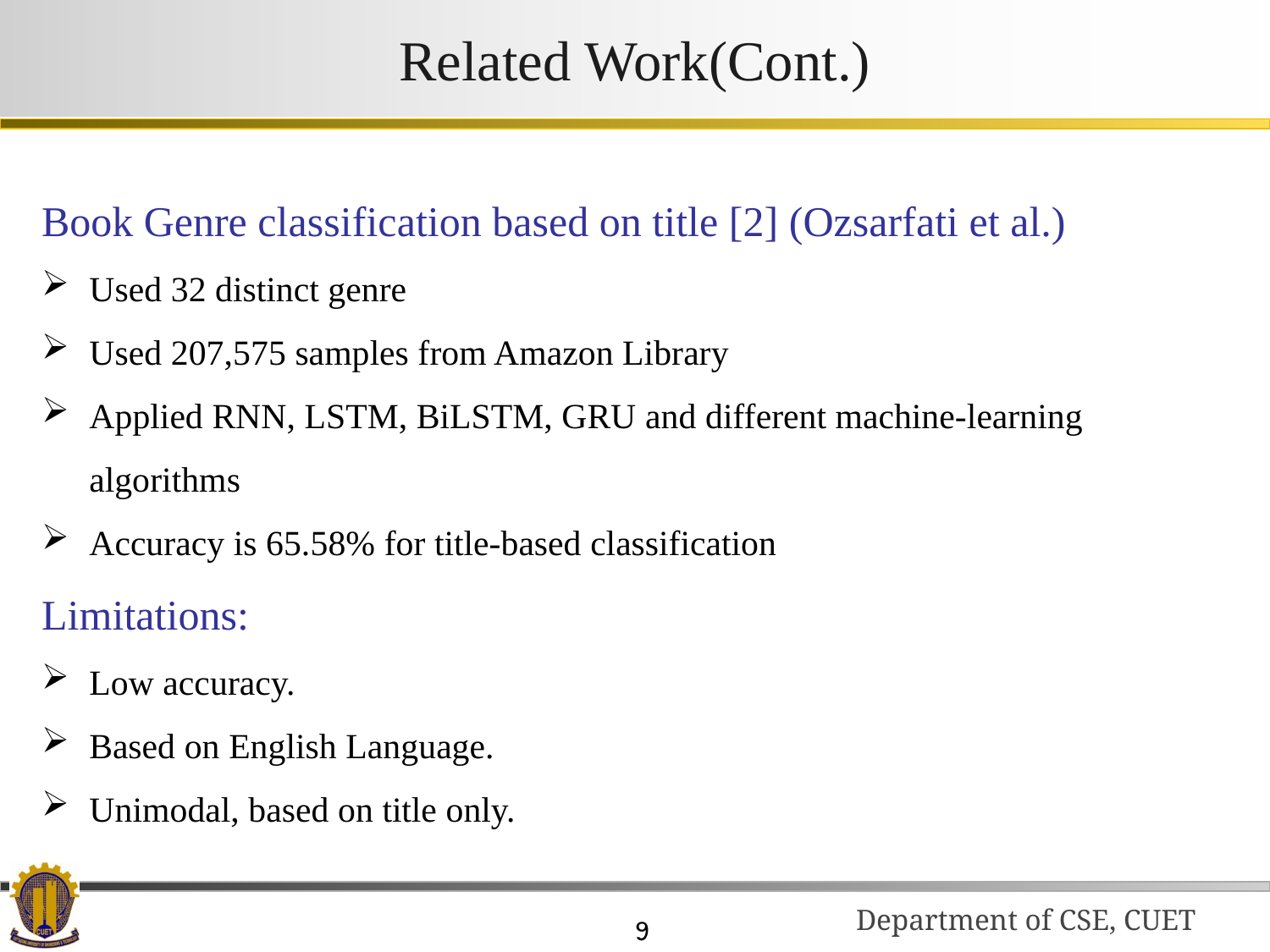

# Related Work(Cont.)
Book Genre classification based on title [2] (Ozsarfati et al.)
Used 32 distinct genre
Used 207,575 samples from Amazon Library
Applied RNN, LSTM, BiLSTM, GRU and different machine-learning algorithms
Accuracy is 65.58% for title-based classification
Limitations:
Low accuracy.
Based on English Language.
Unimodal, based on title only.